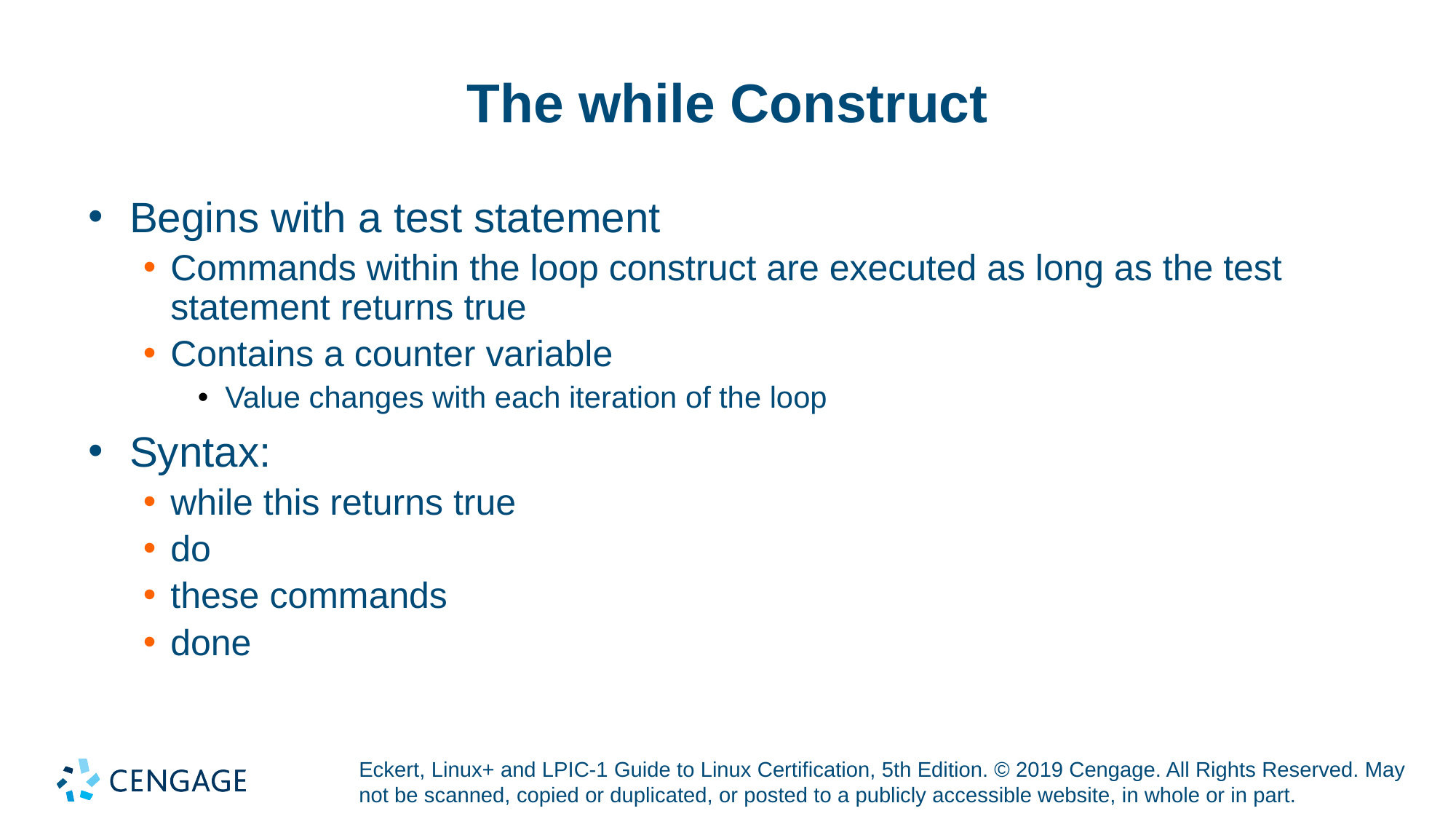

# The while Construct
Begins with a test statement
Commands within the loop construct are executed as long as the test statement returns true
Contains a counter variable
Value changes with each iteration of the loop
Syntax:
while this returns true
do
these commands
done